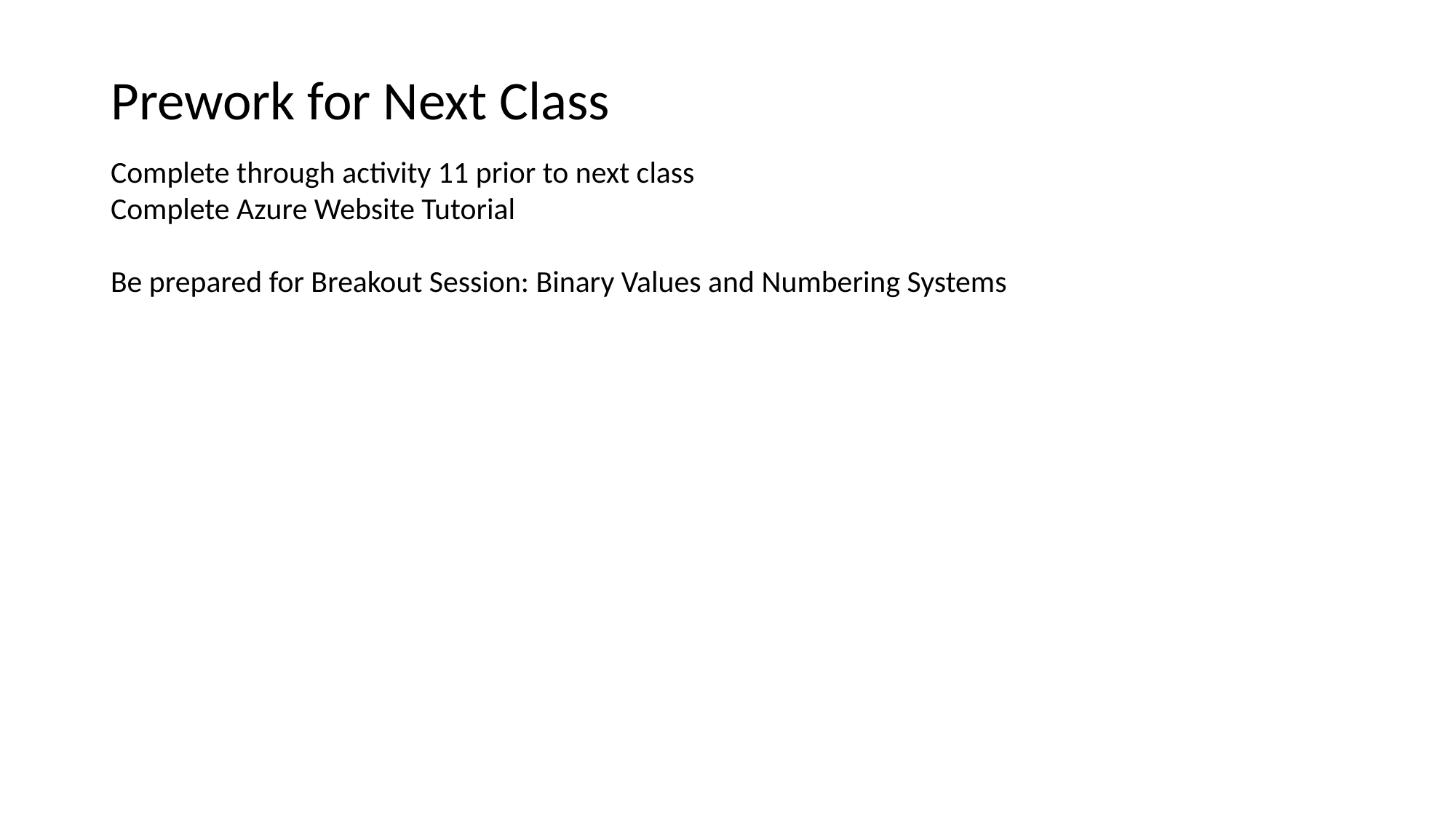

# Prework for Next Class
Complete through activity 11 prior to next class
Complete Azure Website Tutorial

Be prepared for Breakout Session: Binary Values and Numbering Systems